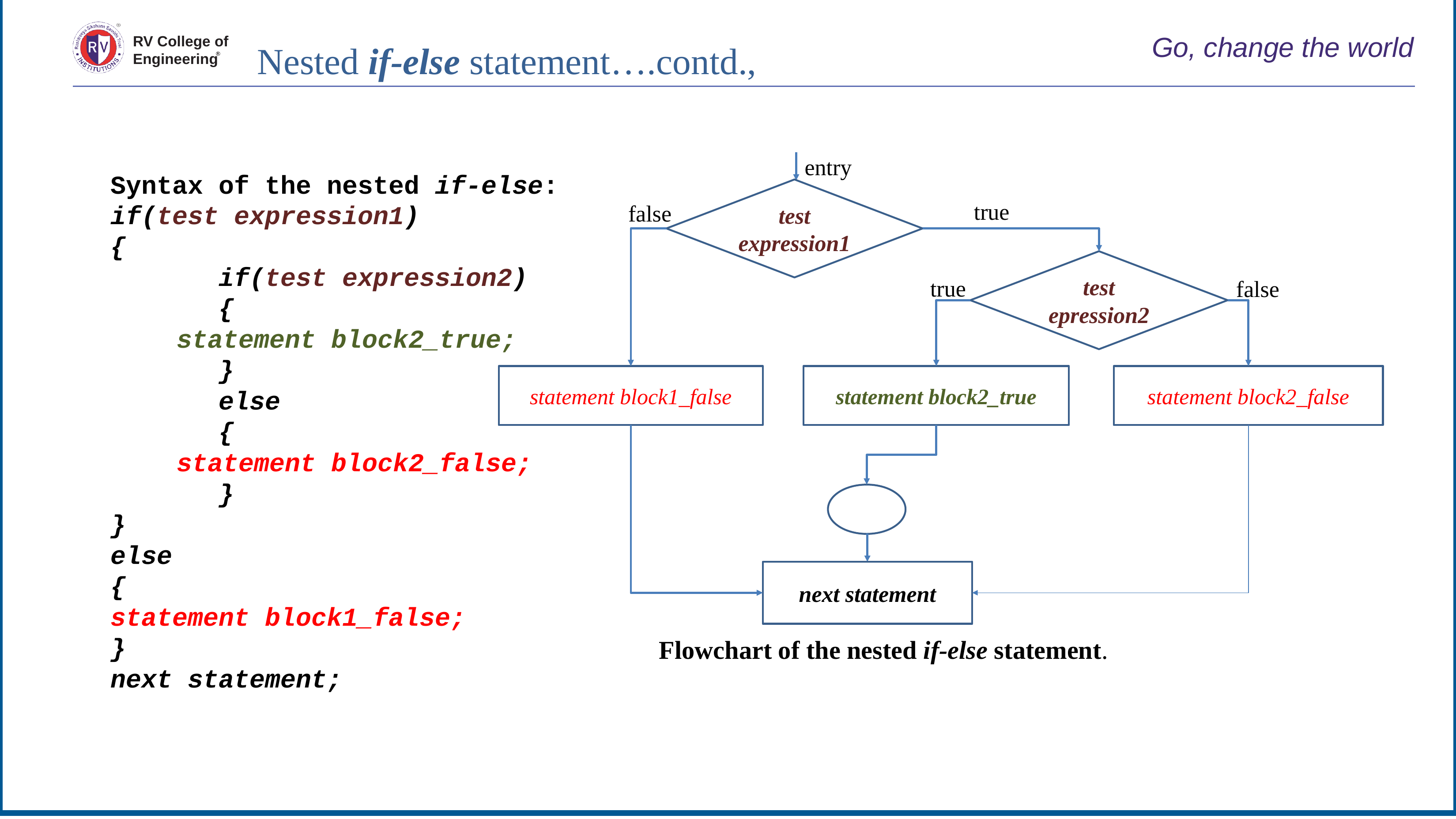

# Go, change the world
RV College of
Engineering
Nested if-else statement….contd.,

entry
test expression1
true
false
test epression2
true
false
statement block1_false
statement block2_false
statement block2_true

next statement
Syntax of the nested if-else:
if(test expression1)
{
       if(test expression2)
       {
	statement block2_true;
       }
       else
       {
	statement block2_false;
       }
}
else
{
statement block1_false;
}
next statement;
Flowchart of the nested if-else statement.